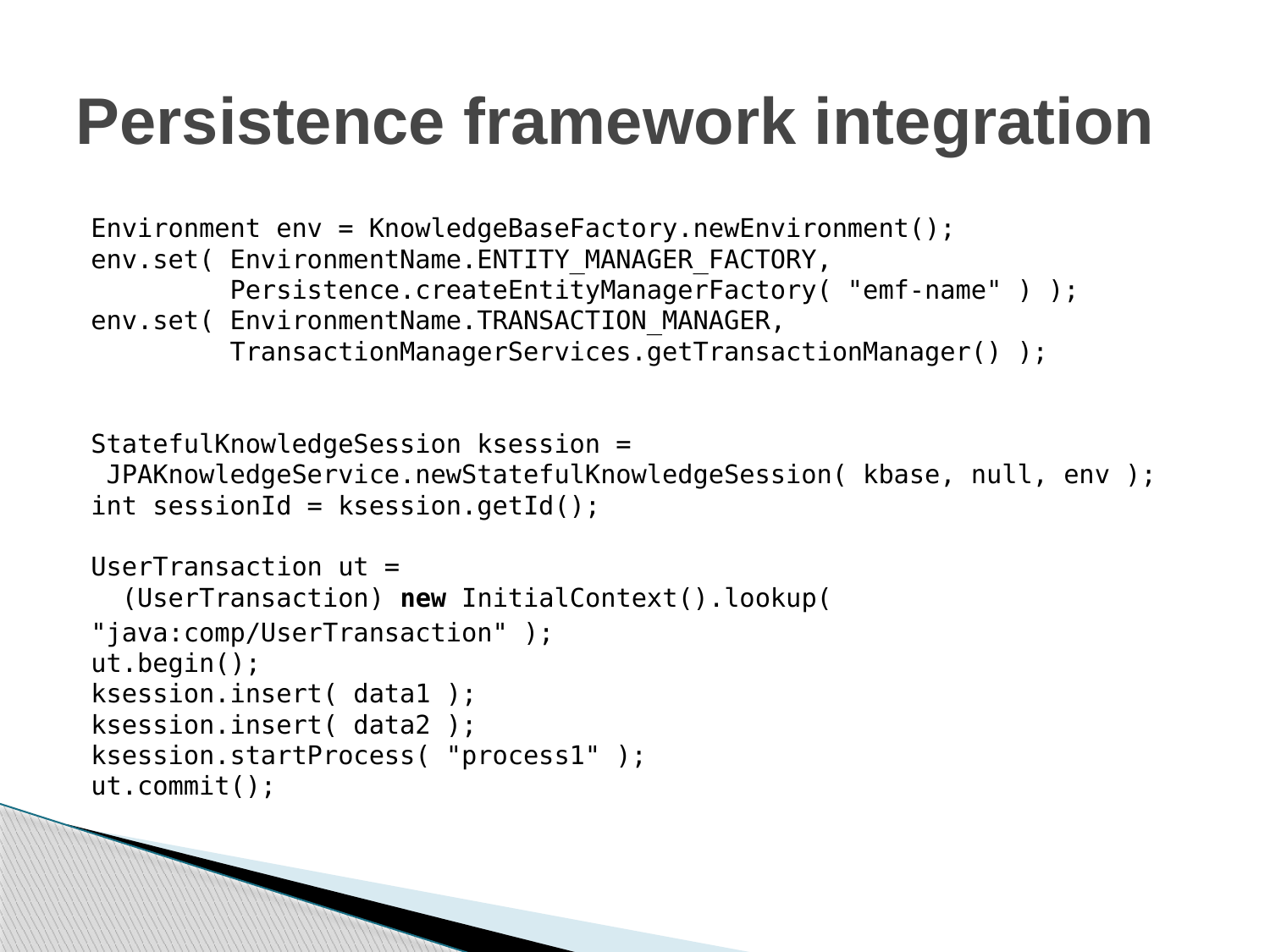

# Persistence framework integration
Environment env = KnowledgeBaseFactory.newEnvironment();
env.set( EnvironmentName.ENTITY_MANAGER_FACTORY,
         Persistence.createEntityManagerFactory( "emf-name" ) );
env.set( EnvironmentName.TRANSACTION_MANAGER,
         TransactionManagerServices.getTransactionManager() );
          
StatefulKnowledgeSession ksession =
 JPAKnowledgeService.newStatefulKnowledgeSession( kbase, null, env );
int sessionId = ksession.getId();
 
UserTransaction ut =
  (UserTransaction) new InitialContext().lookup(
	"java:comp/UserTransaction" );
ut.begin();
ksession.insert( data1 );
ksession.insert( data2 );
ksession.startProcess( "process1" );
ut.commit();